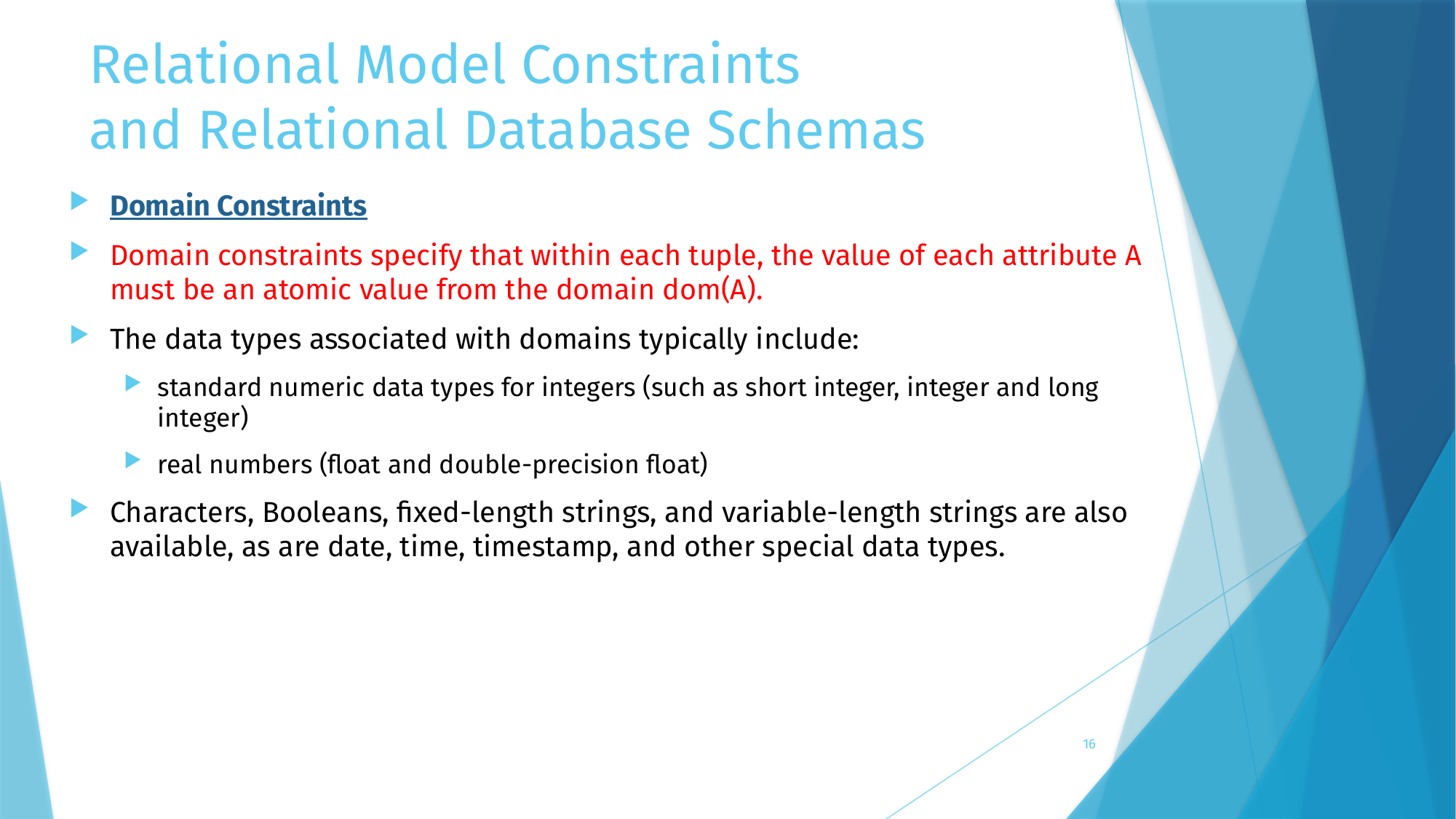

# Relational Model Constraints and Relational Database Schemas
Domain Constraints
Domain constraints specify that within each tuple, the value of each attribute A must be an atomic value from the domain dom(A).
The data types associated with domains typically include:
standard numeric data types for integers (such as short integer, integer and long integer)
real numbers (float and double-precision float)
Characters, Booleans, fixed-length strings, and variable-length strings are also available, as are date, time, timestamp, and other special data types.
16